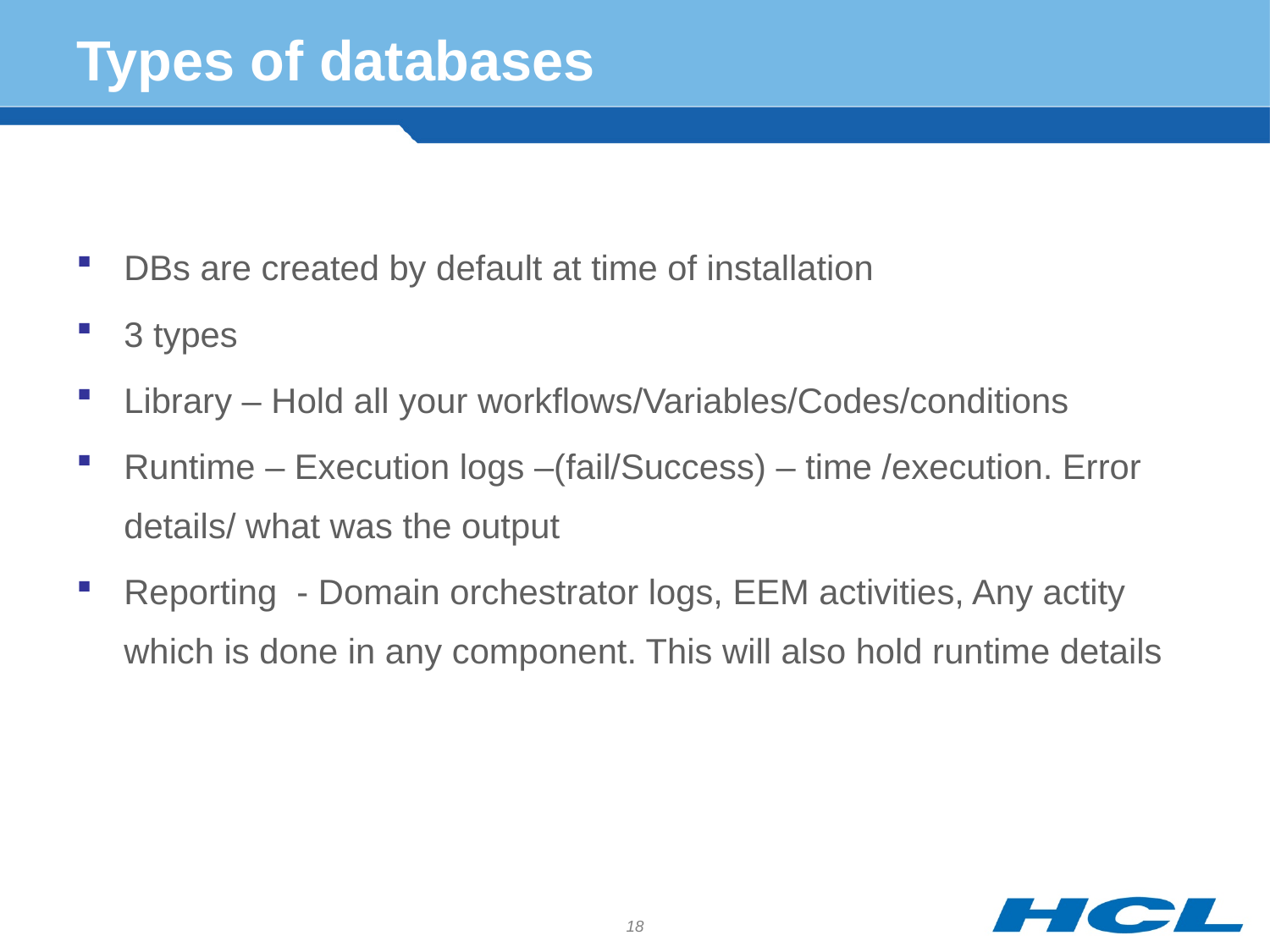

# Types of databases
DBs are created by default at time of installation
3 types
Library – Hold all your workflows/Variables/Codes/conditions
Runtime – Execution logs –(fail/Success) – time /execution. Error details/ what was the output
Reporting  - Domain orchestrator logs, EEM activities, Any actity which is done in any component. This will also hold runtime details
18